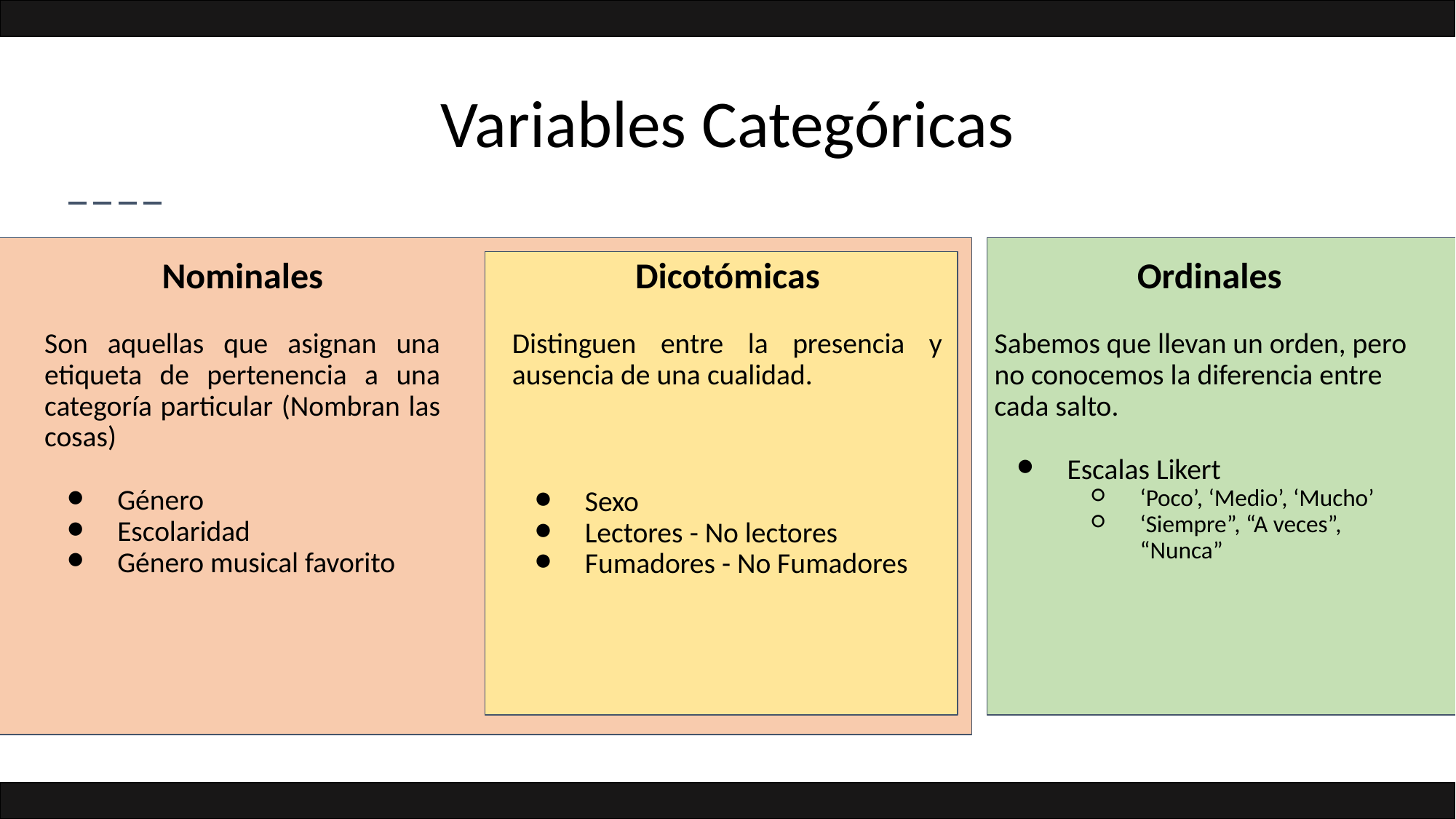

# Variables Categóricas

Nominales
Son aquellas que asignan una etiqueta de pertenencia a una categoría particular (Nombran las cosas)
Género
Escolaridad
Género musical favorito

Dicotómicas
Distinguen entre la presencia y ausencia de una cualidad.

Sexo
Lectores - No lectores
Fumadores - No Fumadores

Ordinales
Sabemos que llevan un orden, pero no conocemos la diferencia entre cada salto.
Escalas Likert
‘Poco’, ‘Medio’, ‘Mucho’
‘Siempre”, “A veces”, “Nunca”